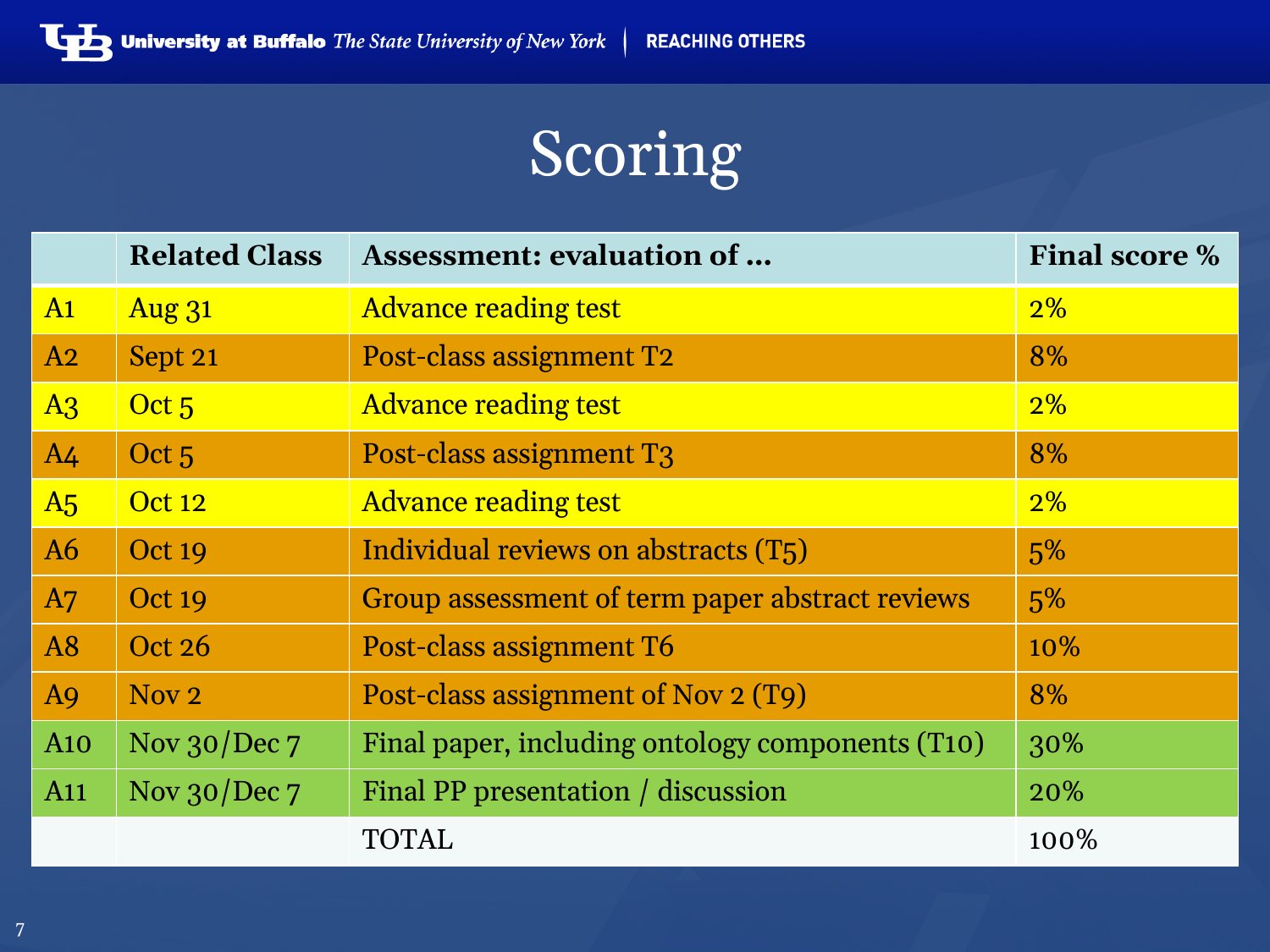

# Scoring
|  | Related Class | Assessment: evaluation of … | Final score % |
| --- | --- | --- | --- |
| A1 | Aug 31 | Advance reading test | 2% |
| A2 | Sept 21 | Post-class assignment T2 | 8% |
| A3 | Oct 5 | Advance reading test | 2% |
| A4 | Oct 5 | Post-class assignment T3 | 8% |
| A5 | Oct 12 | Advance reading test | 2% |
| A6 | Oct 19 | Individual reviews on abstracts (T5) | 5% |
| A7 | Oct 19 | Group assessment of term paper abstract reviews | 5% |
| A8 | Oct 26 | Post-class assignment T6 | 10% |
| A9 | Nov 2 | Post-class assignment of Nov 2 (T9) | 8% |
| A10 | Nov 30/Dec 7 | Final paper, including ontology components (T10) | 30% |
| A11 | Nov 30/Dec 7 | Final PP presentation / discussion | 20% |
|  |  | TOTAL | 100% |